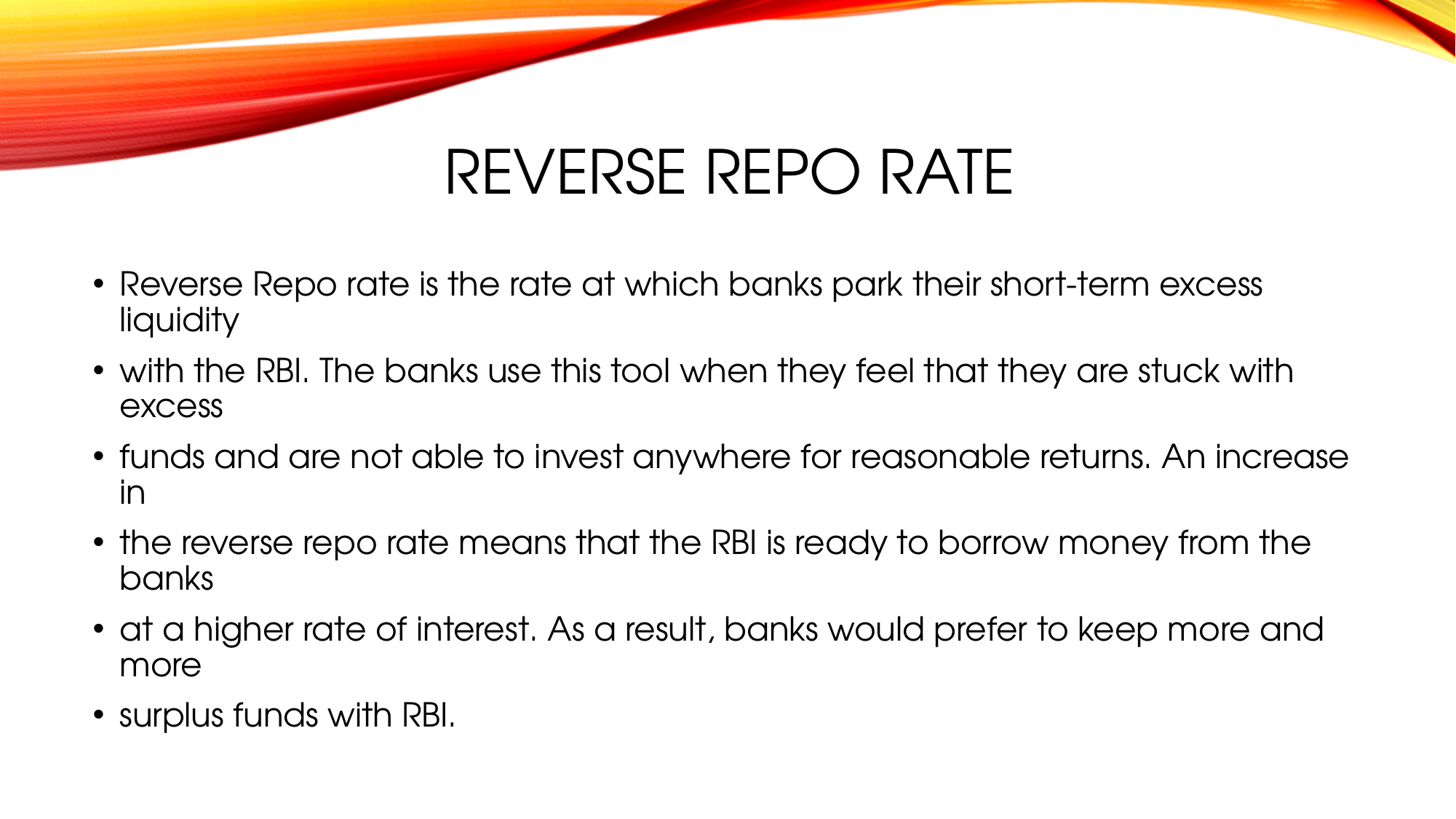

# reverse repo rate
Reverse Repo rate is the rate at which banks park their short-term excess liquidity
with the RBI. The banks use this tool when they feel that they are stuck with excess
funds and are not able to invest anywhere for reasonable returns. An increase in
the reverse repo rate means that the RBI is ready to borrow money from the banks
at a higher rate of interest. As a result, banks would prefer to keep more and more
surplus funds with RBI.